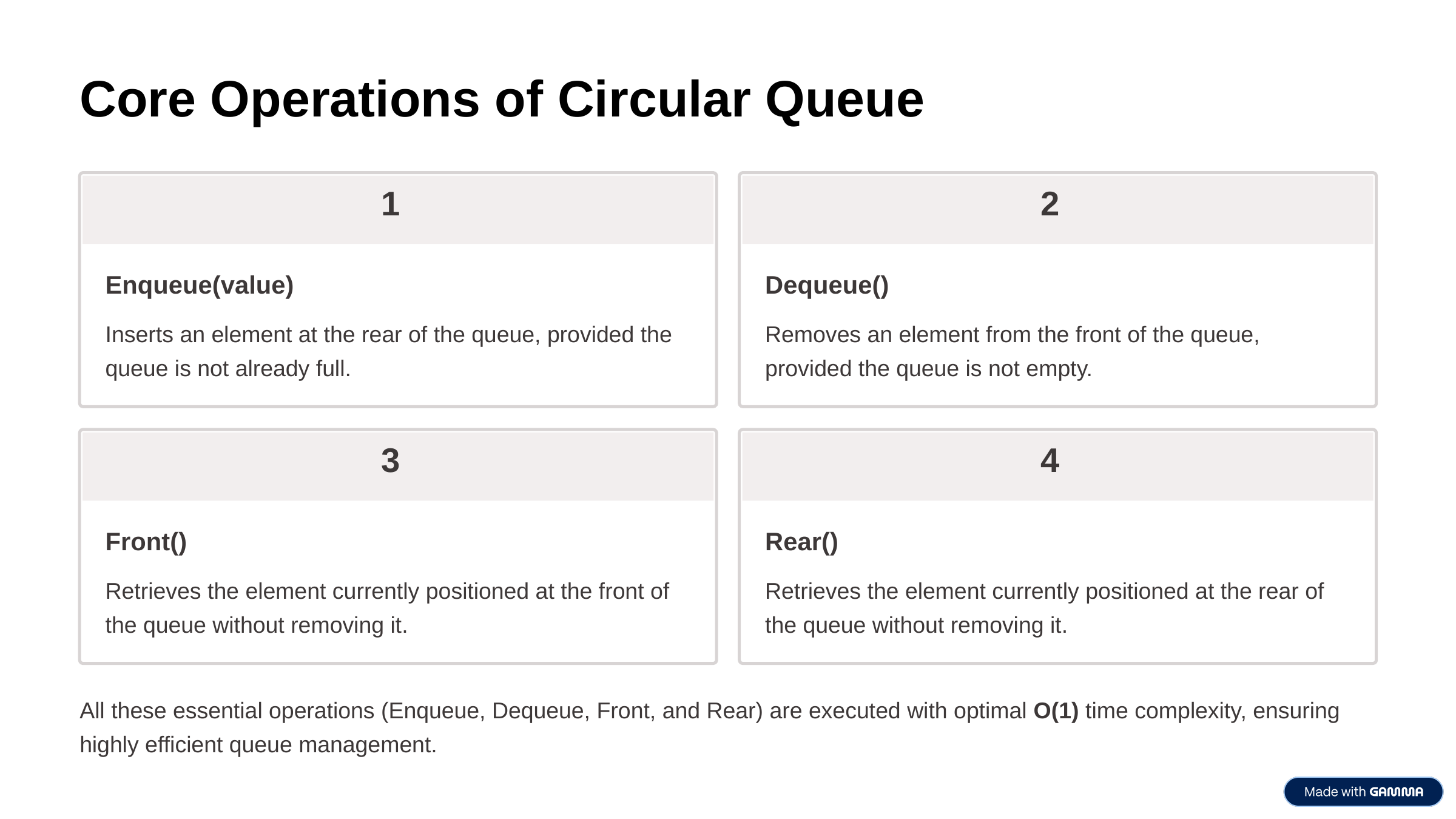

Core Operations of Circular Queue

1
2
Enqueue(value)
Dequeue()
Inserts an element at the rear of the queue, provided the queue is not already full.
Removes an element from the front of the queue, provided the queue is not empty.

3
4
Front()
Rear()
Retrieves the element currently positioned at the front of the queue without removing it.
Retrieves the element currently positioned at the rear of the queue without removing it.
All these essential operations (Enqueue, Dequeue, Front, and Rear) are executed with optimal O(1) time complexity, ensuring highly efficient queue management.